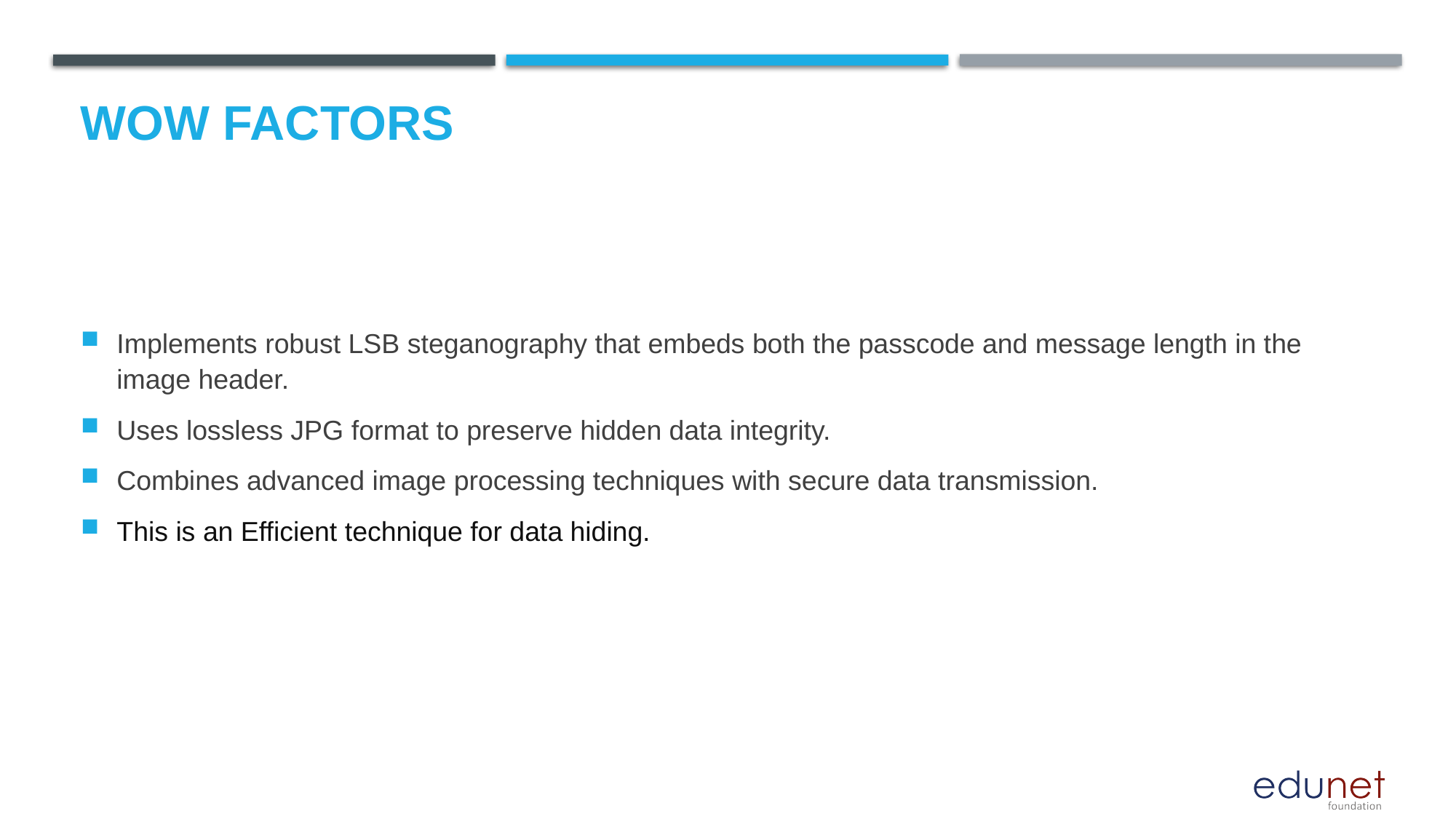

# Wow factors
Implements robust LSB steganography that embeds both the passcode and message length in the image header.
Uses lossless JPG format to preserve hidden data integrity.
Combines advanced image processing techniques with secure data transmission.
This is an Efficient technique for data hiding.